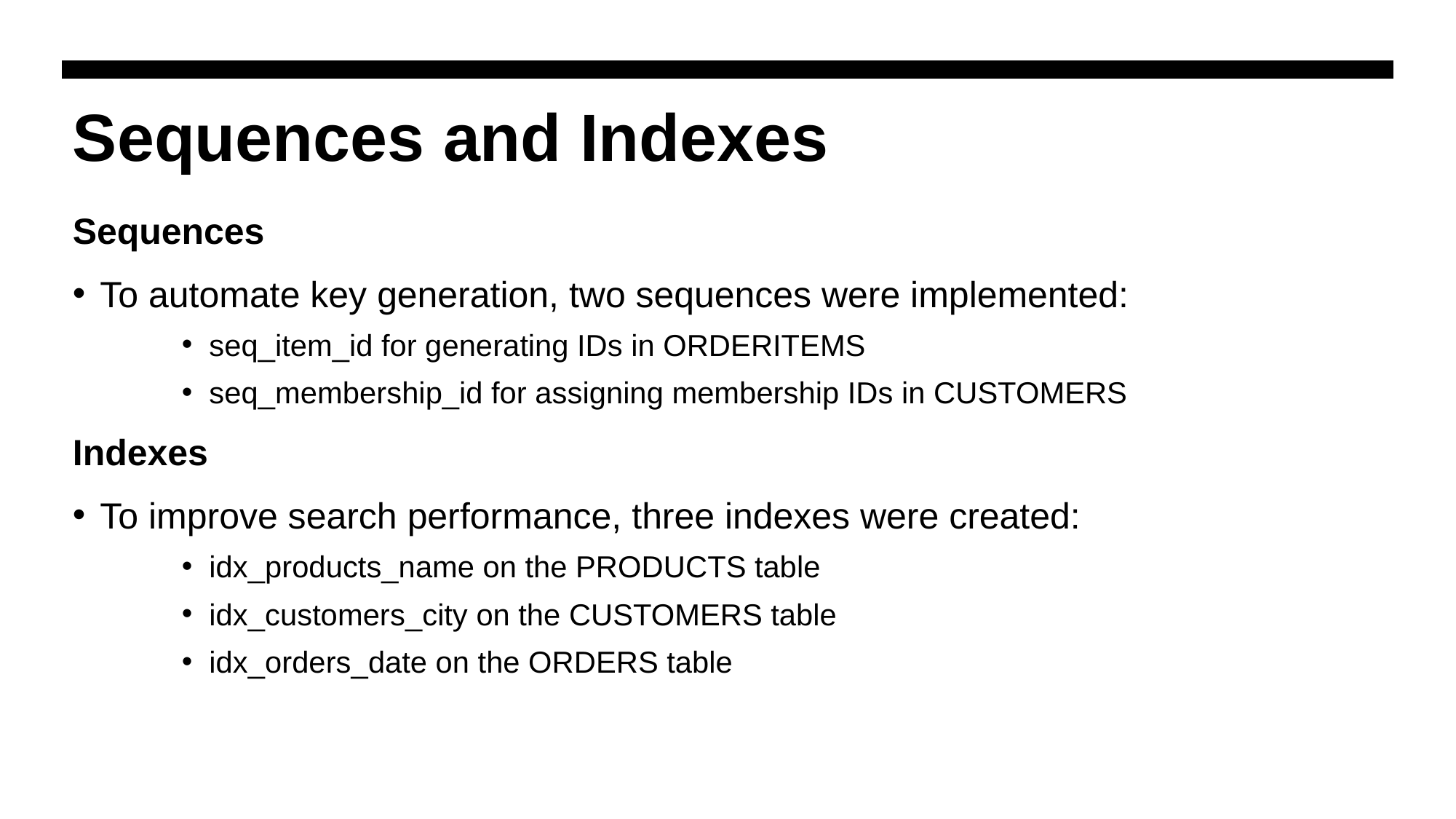

# Sequences and Indexes
Sequences
To automate key generation, two sequences were implemented:
seq_item_id for generating IDs in ORDERITEMS
seq_membership_id for assigning membership IDs in CUSTOMERS
Indexes
To improve search performance, three indexes were created:
idx_products_name on the PRODUCTS table
idx_customers_city on the CUSTOMERS table
idx_orders_date on the ORDERS table